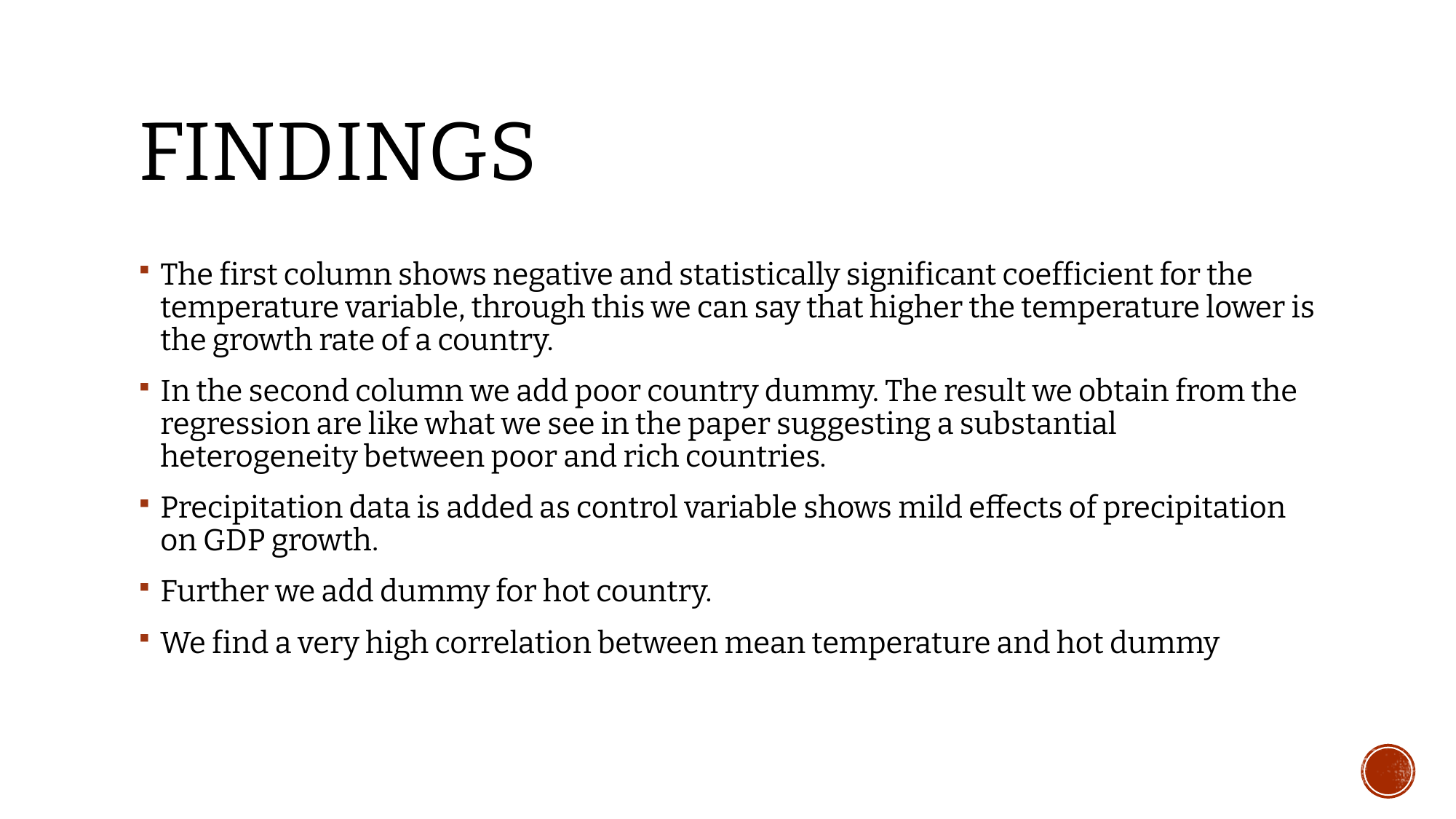

# Findings
The first column shows negative and statistically significant coefficient for the temperature variable, through this we can say that higher the temperature lower is the growth rate of a country.
In the second column we add poor country dummy. The result we obtain from the regression are like what we see in the paper suggesting a substantial heterogeneity between poor and rich countries.
Precipitation data is added as control variable shows mild effects of precipitation on GDP growth.
Further we add dummy for hot country.
We find a very high correlation between mean temperature and hot dummy